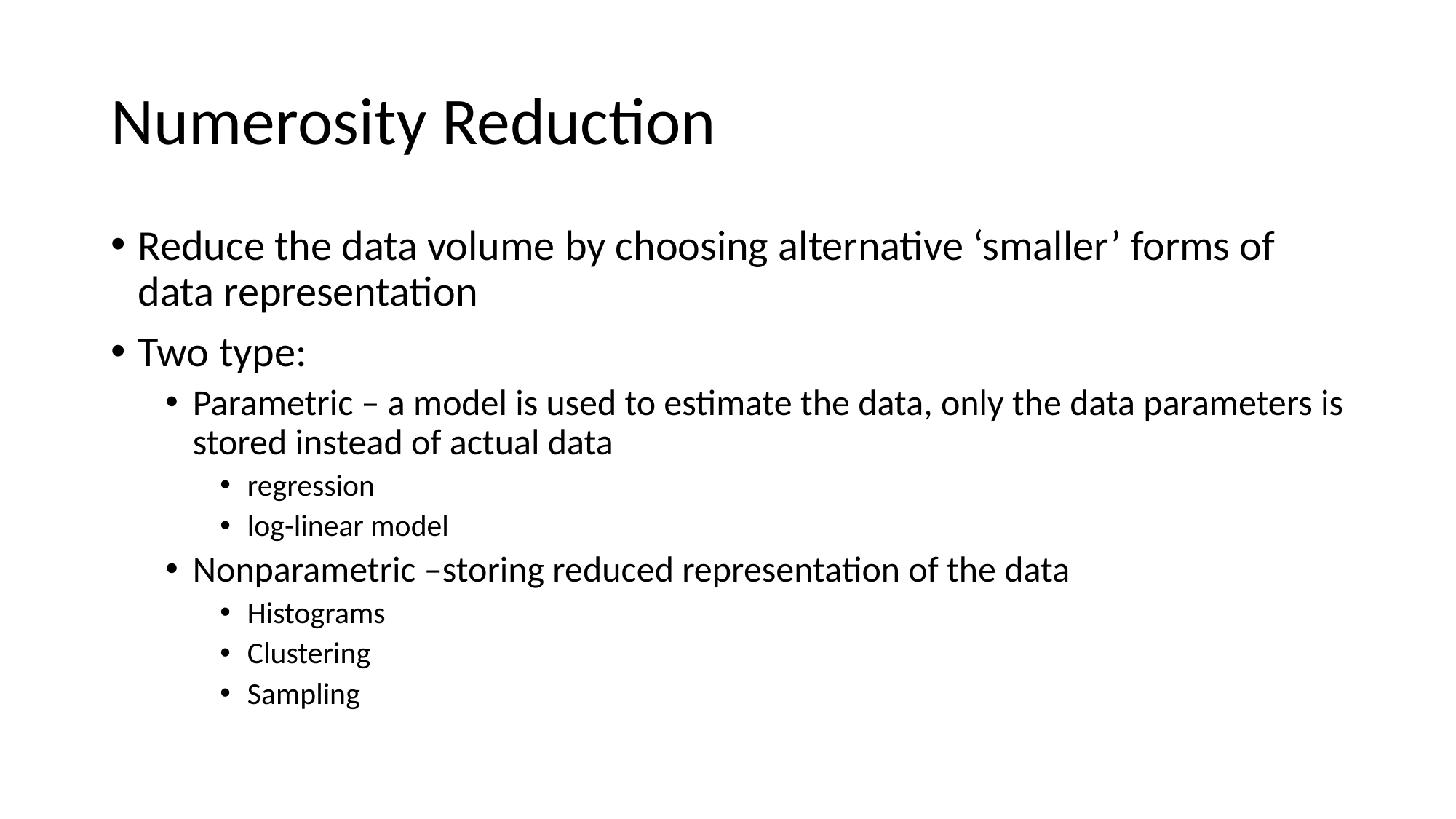

# Numerosity Reduction
Reduce the data volume by choosing alternative ‘smaller’ forms of data representation
Two type:
Parametric – a model is used to estimate the data, only the data parameters is stored instead of actual data
regression
log-linear model
Nonparametric –storing reduced representation of the data
Histograms
Clustering
Sampling